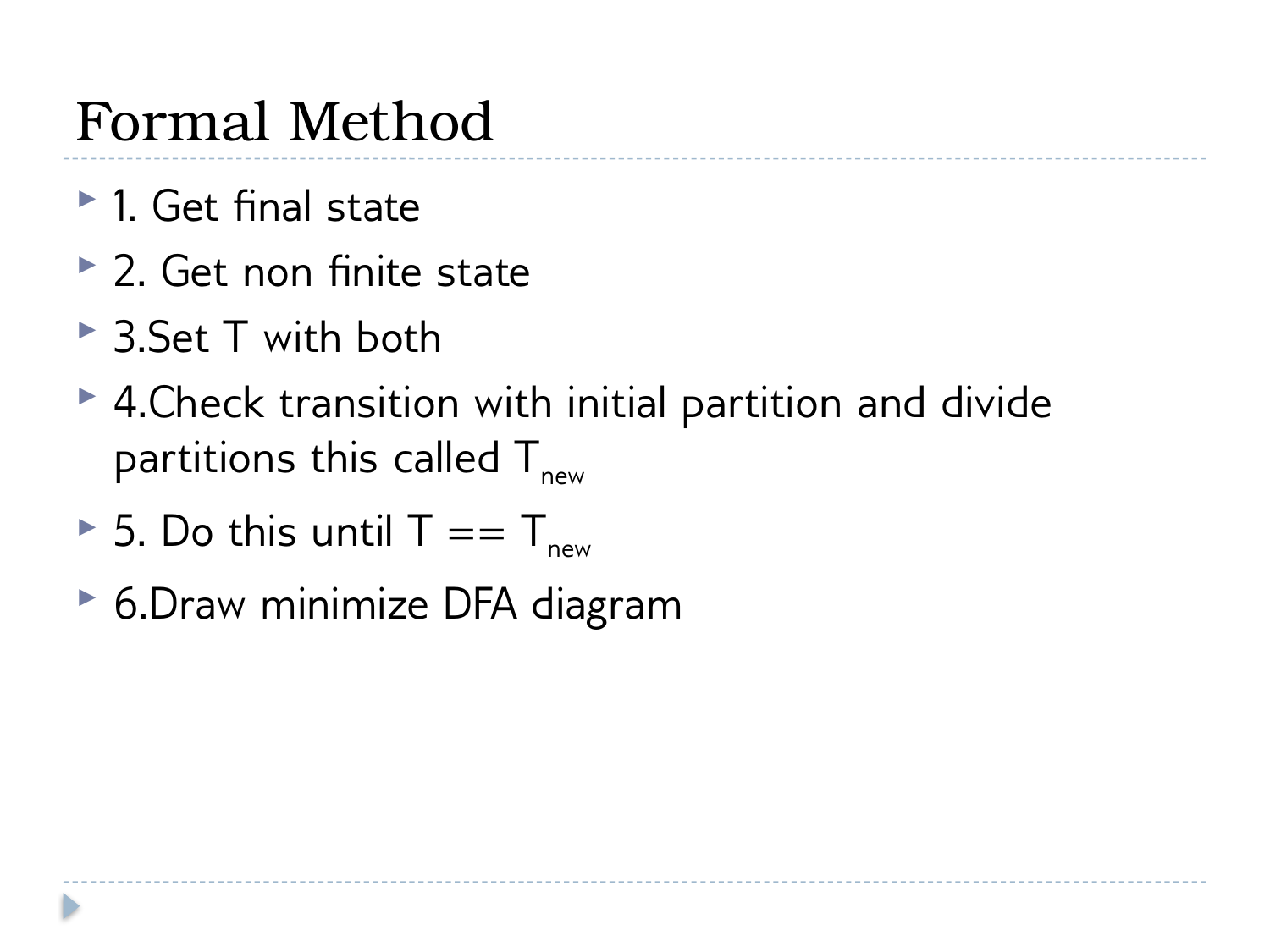

# Formal Method
1. Get final state
2. Get non finite state
3.Set T with both
4.Check transition with initial partition and divide partitions this called Tnew
5. Do this until T == Tnew
6.Draw minimize DFA diagram